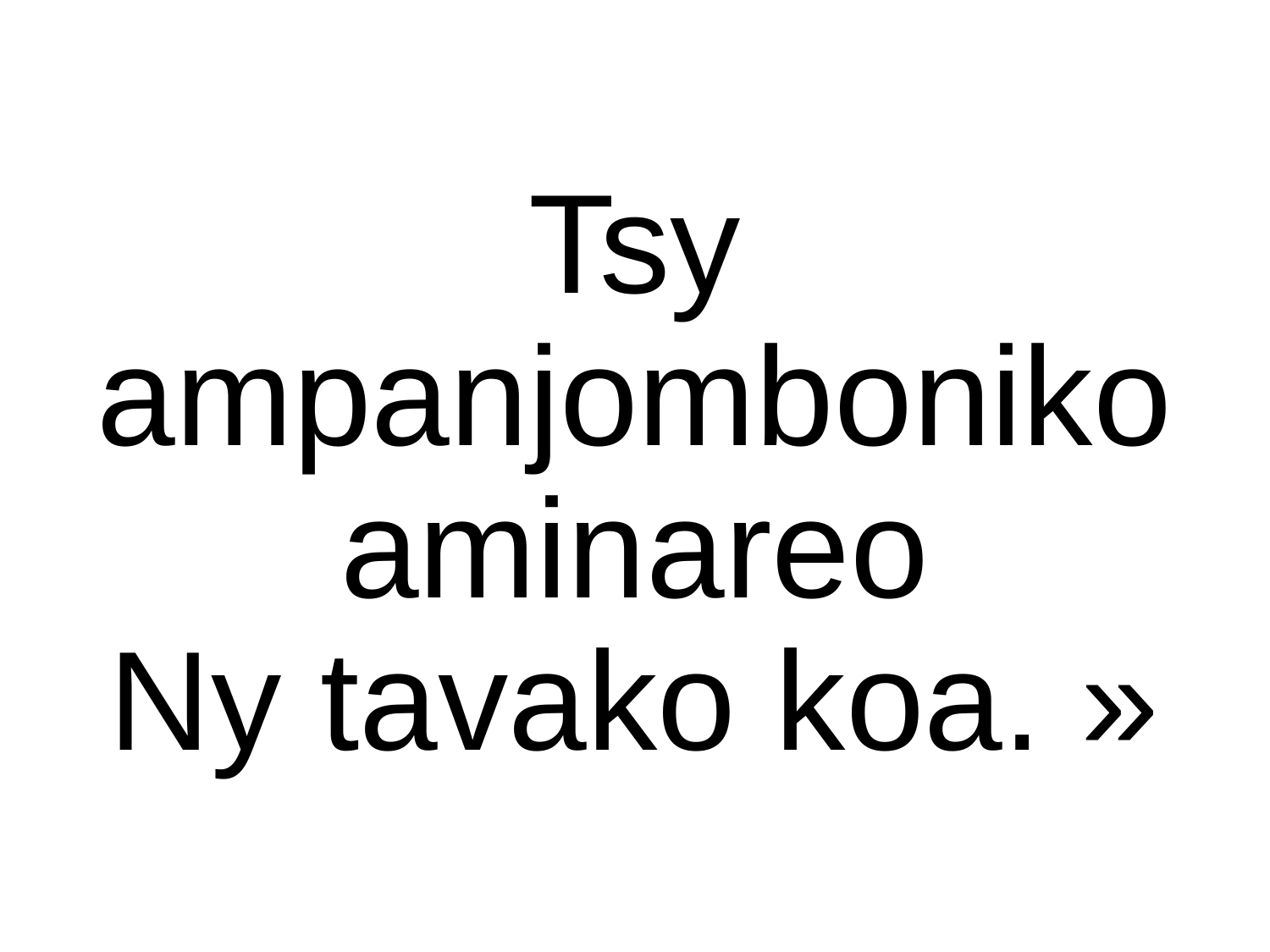

Tsy ampanjomboniko aminareo
Ny tavako koa. »